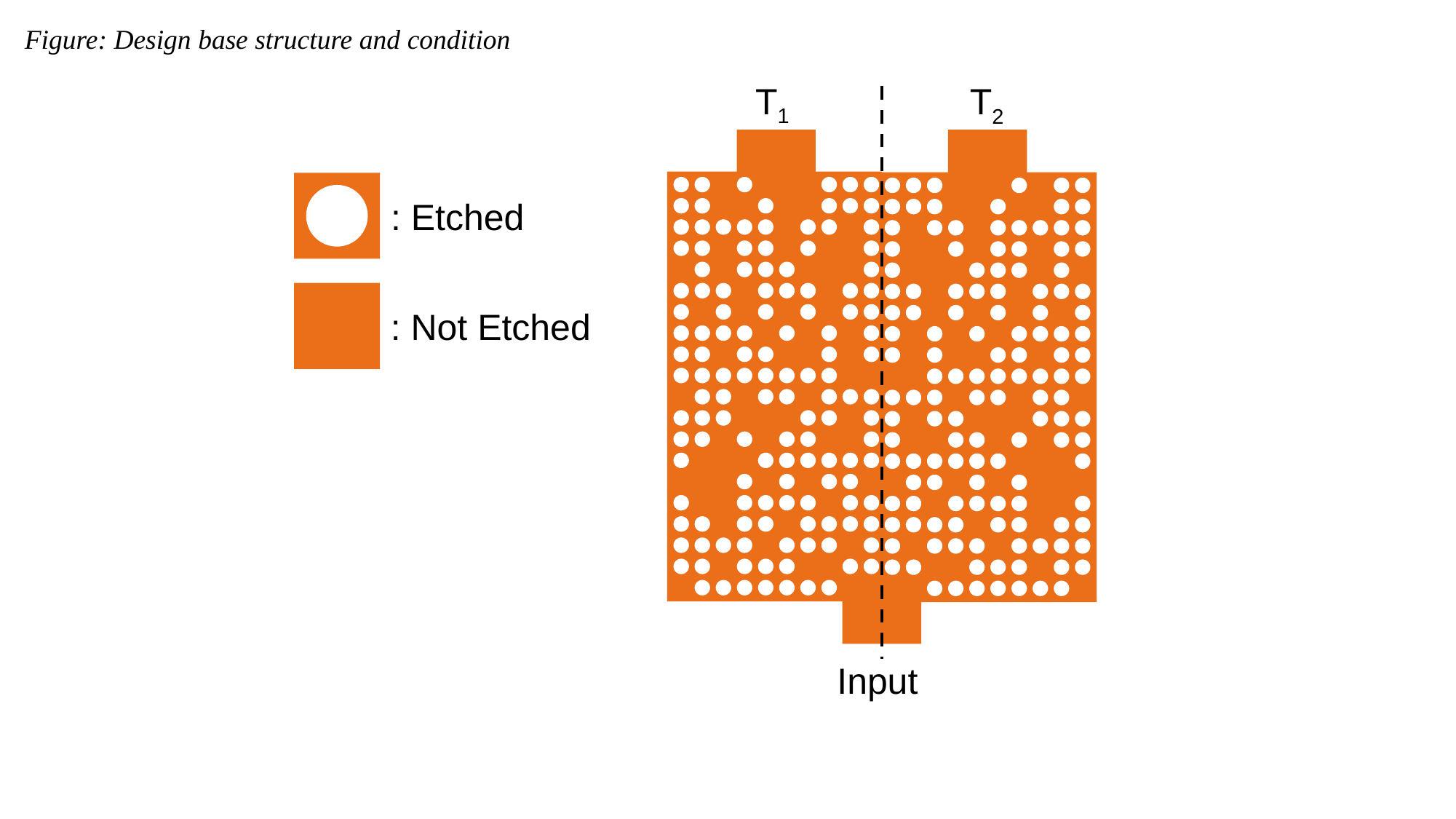

Figure: Design base structure and condition
T1
T2

: Etched

: Not Etched

Input